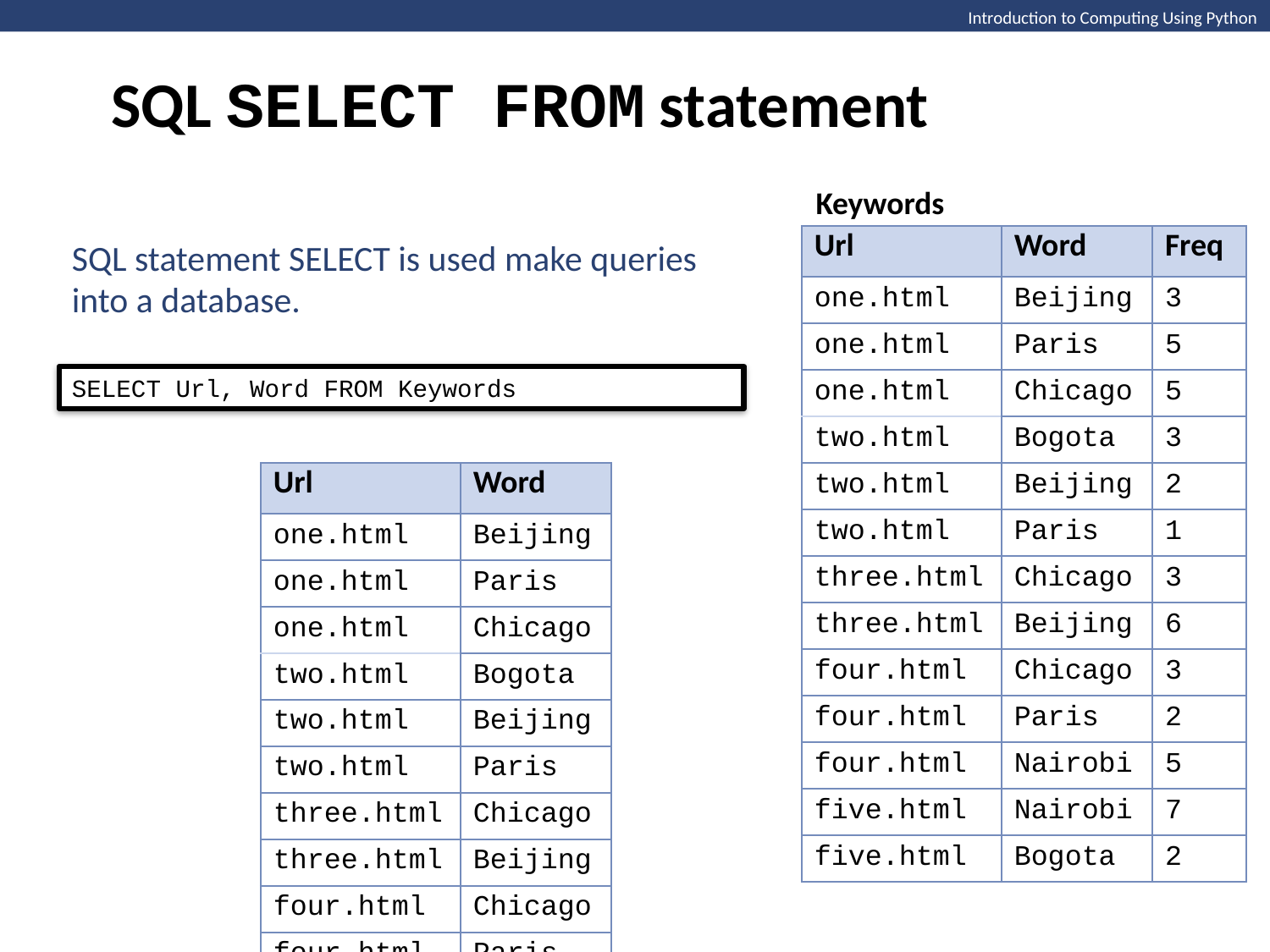

SQL SELECT FROM statement
Introduction to Computing Using Python
Keywords
| Url | Word | Freq |
| --- | --- | --- |
| one.html | Beijing | 3 |
| one.html | Paris | 5 |
| one.html | Chicago | 5 |
| two.html | Bogota | 3 |
| two.html | Beijing | 2 |
| two.html | Paris | 1 |
| three.html | Chicago | 3 |
| three.html | Beijing | 6 |
| four.html | Chicago | 3 |
| four.html | Paris | 2 |
| four.html | Nairobi | 5 |
| five.html | Nairobi | 7 |
| five.html | Bogota | 2 |
SQL statement SELECT is used make queries into a database.
SELECT Url, Word FROM Keywords
| Url | Word |
| --- | --- |
| one.html | Beijing |
| one.html | Paris |
| one.html | Chicago |
| two.html | Bogota |
| two.html | Beijing |
| two.html | Paris |
| three.html | Chicago |
| three.html | Beijing |
| four.html | Chicago |
| four.html | Paris |
| four.html | Nairobi |
| five.html | Nairobi |
| five.html | Bogota |